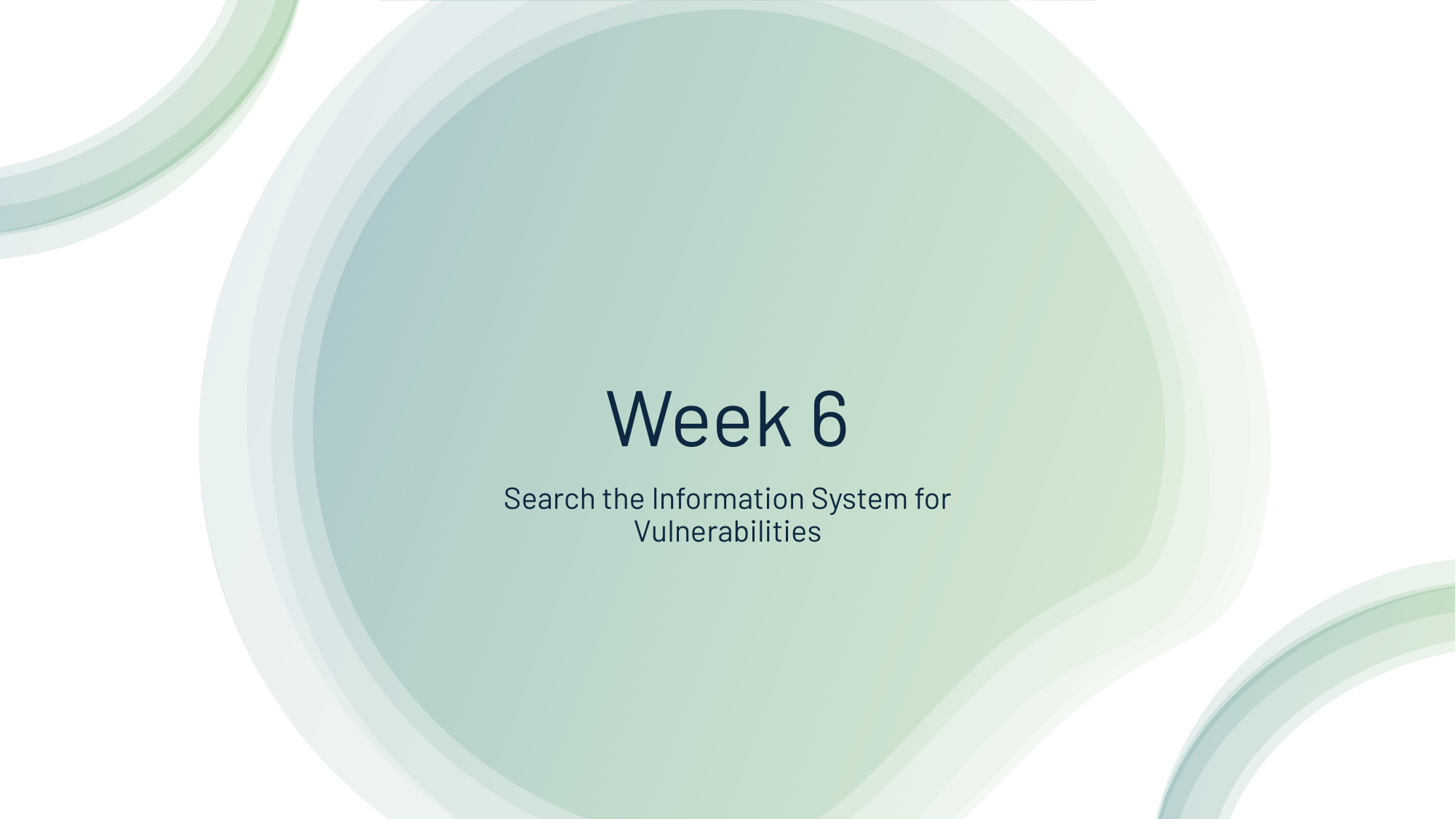

# Week 6
Search the Information System for Vulnerabilities